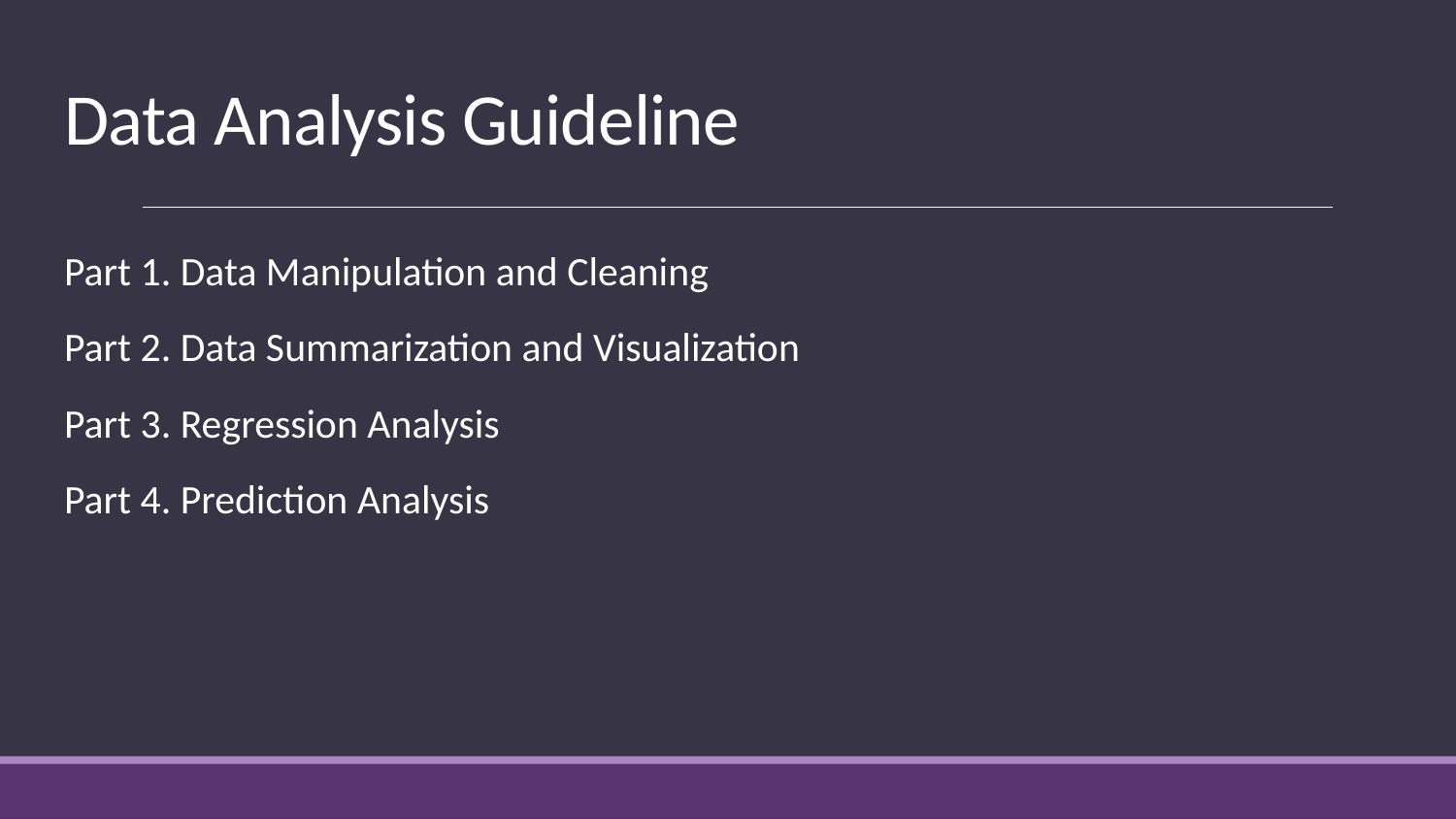

# Data Analysis Guideline
Part 1. Data Manipulation and Cleaning
Part 2. Data Summarization and Visualization
Part 3. Regression Analysis
Part 4. Prediction Analysis